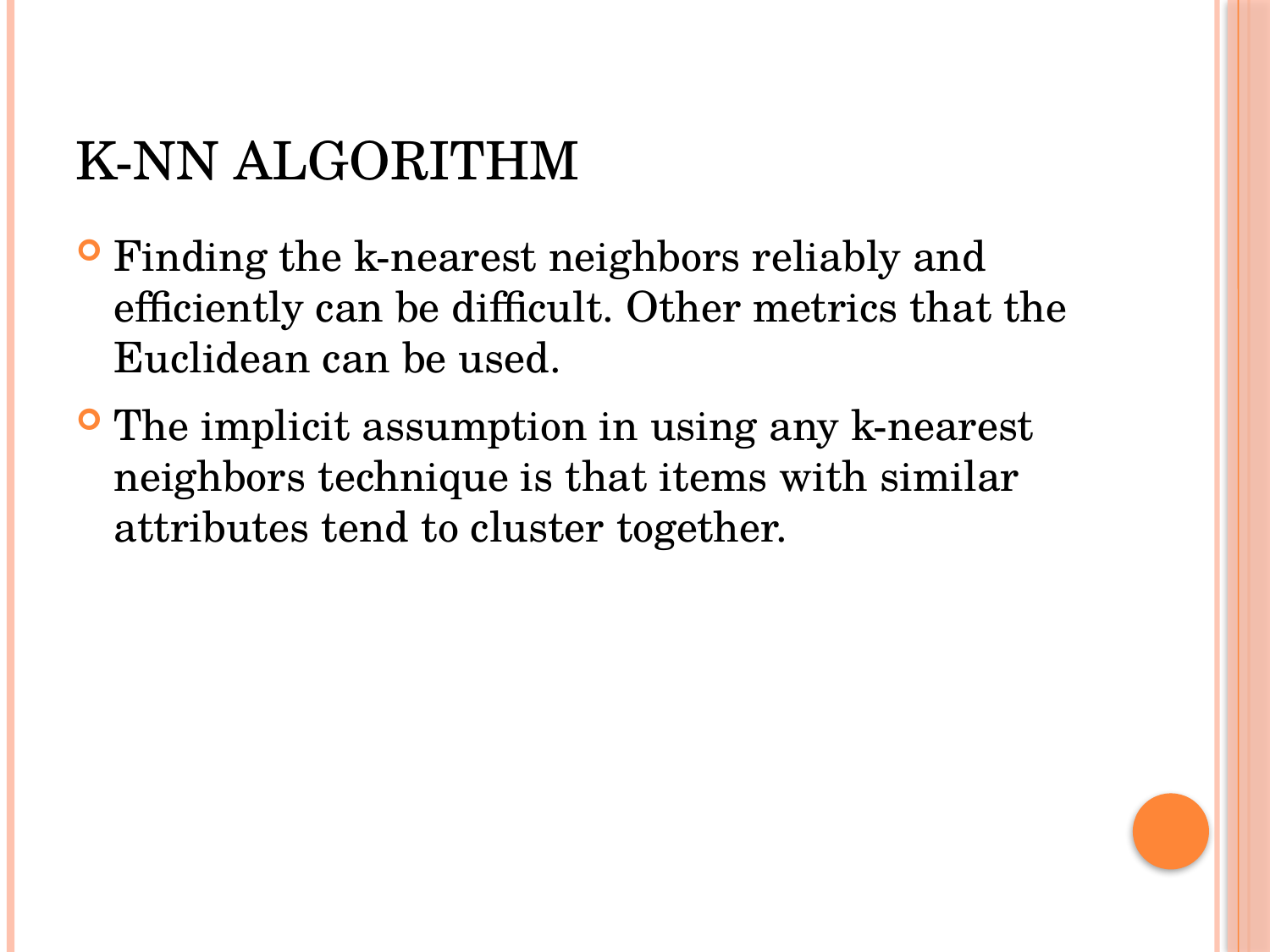

# k-NN algorithm
Finding the k-nearest neighbors reliably and efficiently can be difficult. Other metrics that the Euclidean can be used.
The implicit assumption in using any k-nearest neighbors technique is that items with similar attributes tend to cluster together.